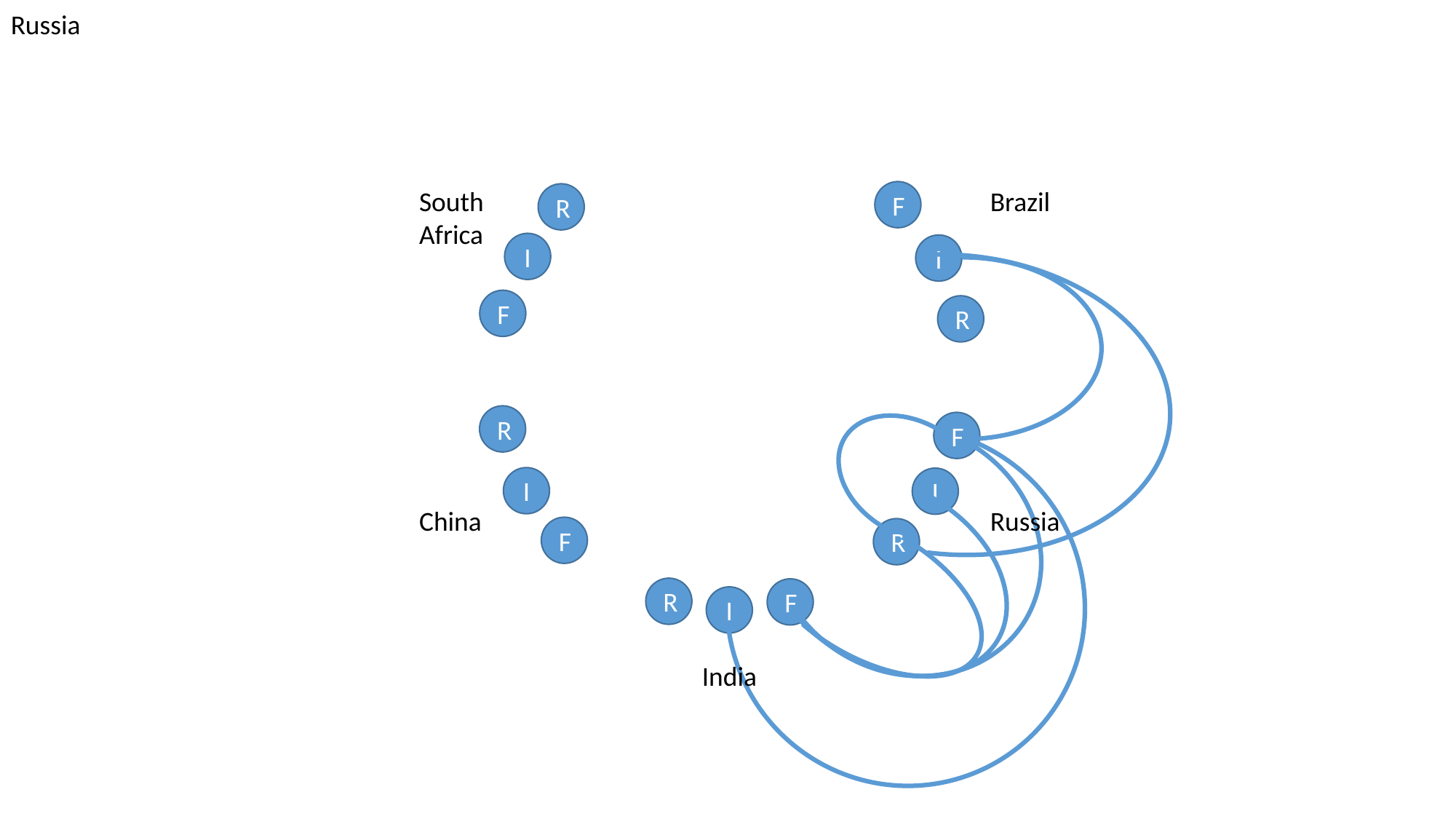

Russia
South
Africa
Brazil
F
R
I
I

F
R
R
F

I
I

China
Russia
F
R

R
F
I
India